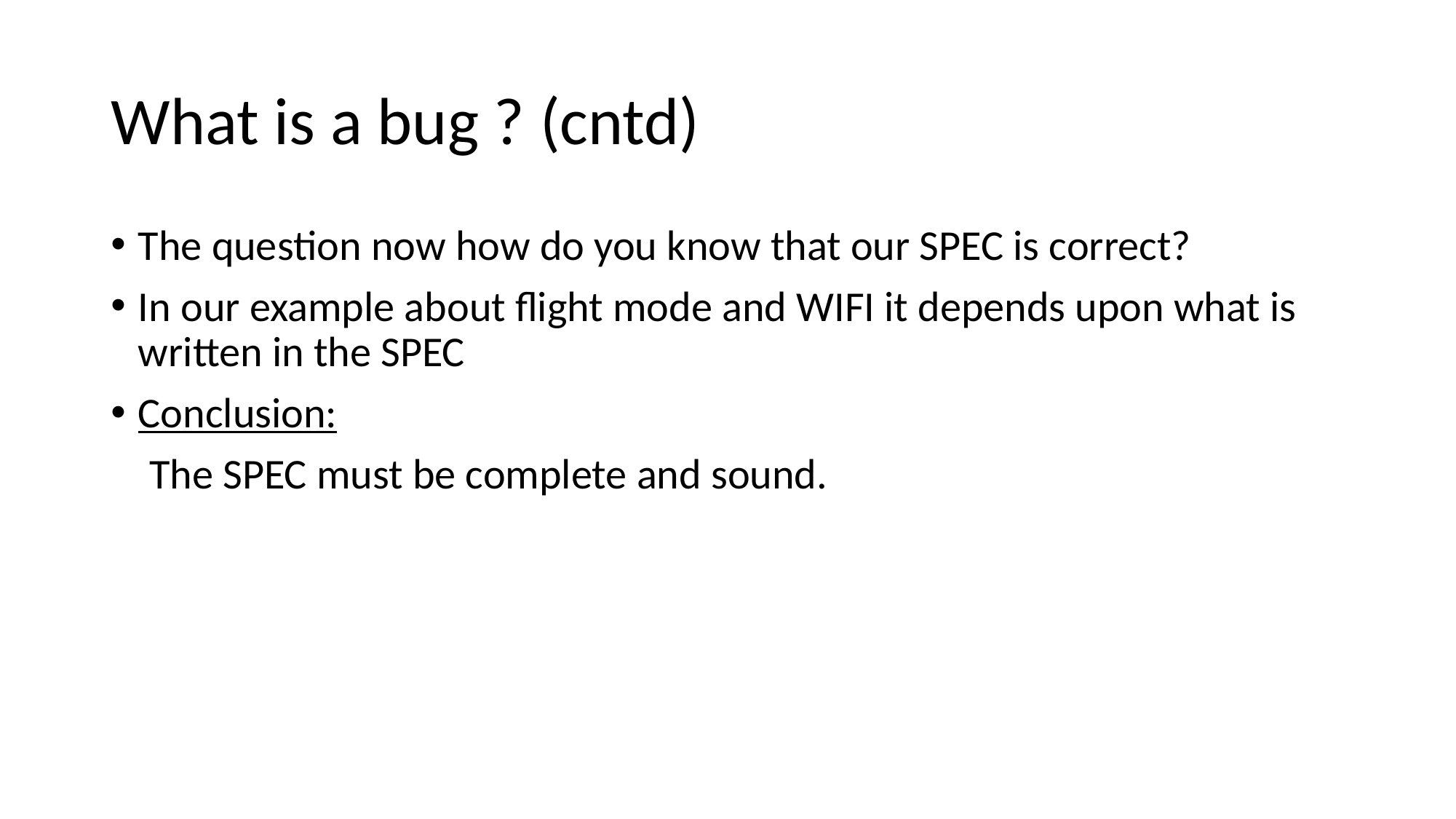

# What is a bug ? (cntd)
The question now how do you know that our SPEC is correct?
In our example about flight mode and WIFI it depends upon what is written in the SPEC
Conclusion:
    The SPEC must be complete and sound.